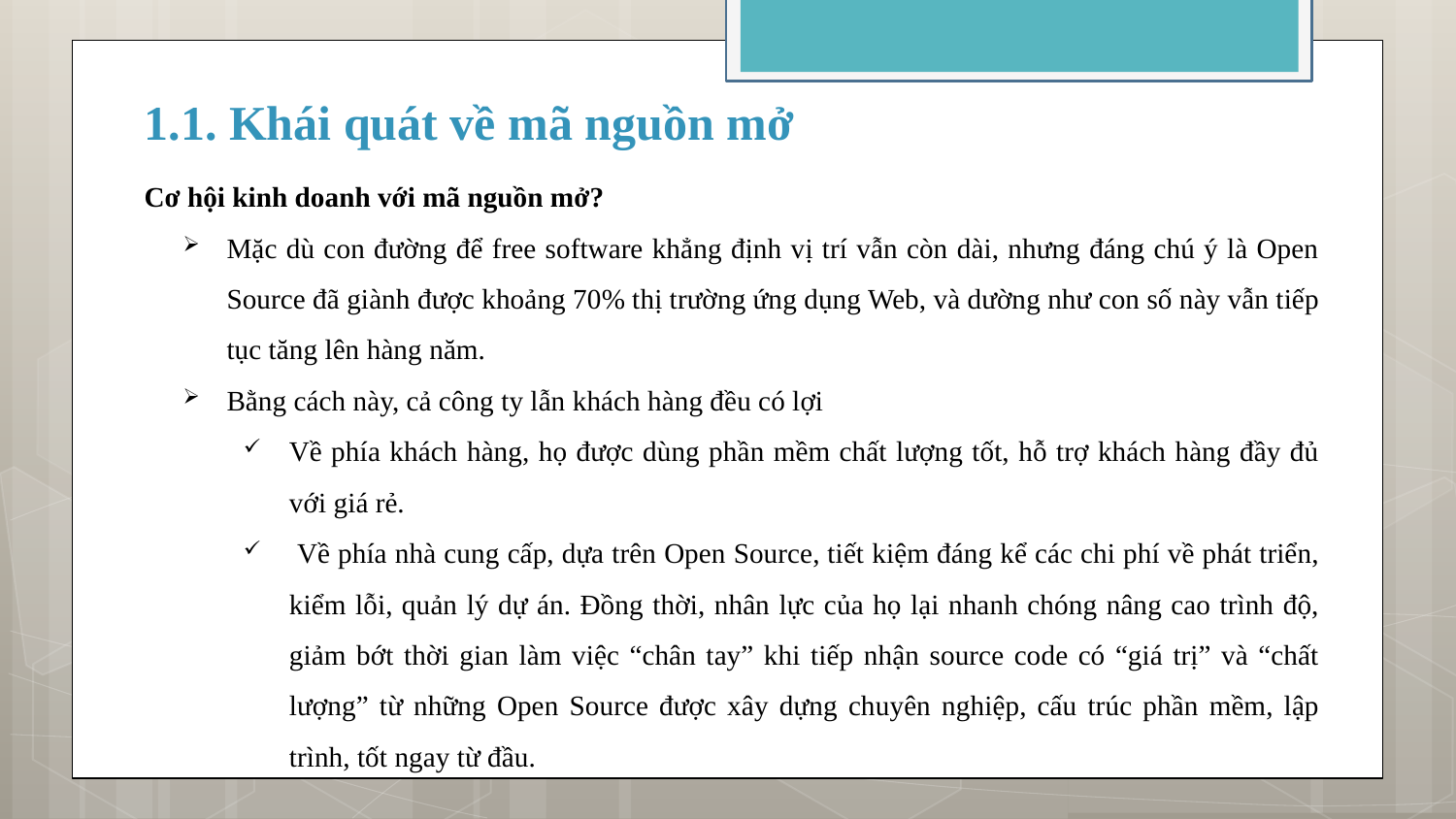

# 1.1. Khái quát về mã nguồn mở
Cơ hội kinh doanh với mã nguồn mở?
Mặc dù con đường để free software khẳng định vị trí vẫn còn dài, nhưng đáng chú ý là Open Source đã giành được khoảng 70% thị trường ứng dụng Web, và dường như con số này vẫn tiếp tục tăng lên hàng năm.
Bằng cách này, cả công ty lẫn khách hàng đều có lợi
Về phía khách hàng, họ được dùng phần mềm chất lượng tốt, hỗ trợ khách hàng đầy đủ với giá rẻ.
 Về phía nhà cung cấp, dựa trên Open Source, tiết kiệm đáng kể các chi phí về phát triển, kiểm lỗi, quản lý dự án. Đồng thời, nhân lực của họ lại nhanh chóng nâng cao trình độ, giảm bớt thời gian làm việc “chân tay” khi tiếp nhận source code có “giá trị” và “chất lượng” từ những Open Source được xây dựng chuyên nghiệp, cấu trúc phần mềm, lập trình, tốt ngay từ đầu.